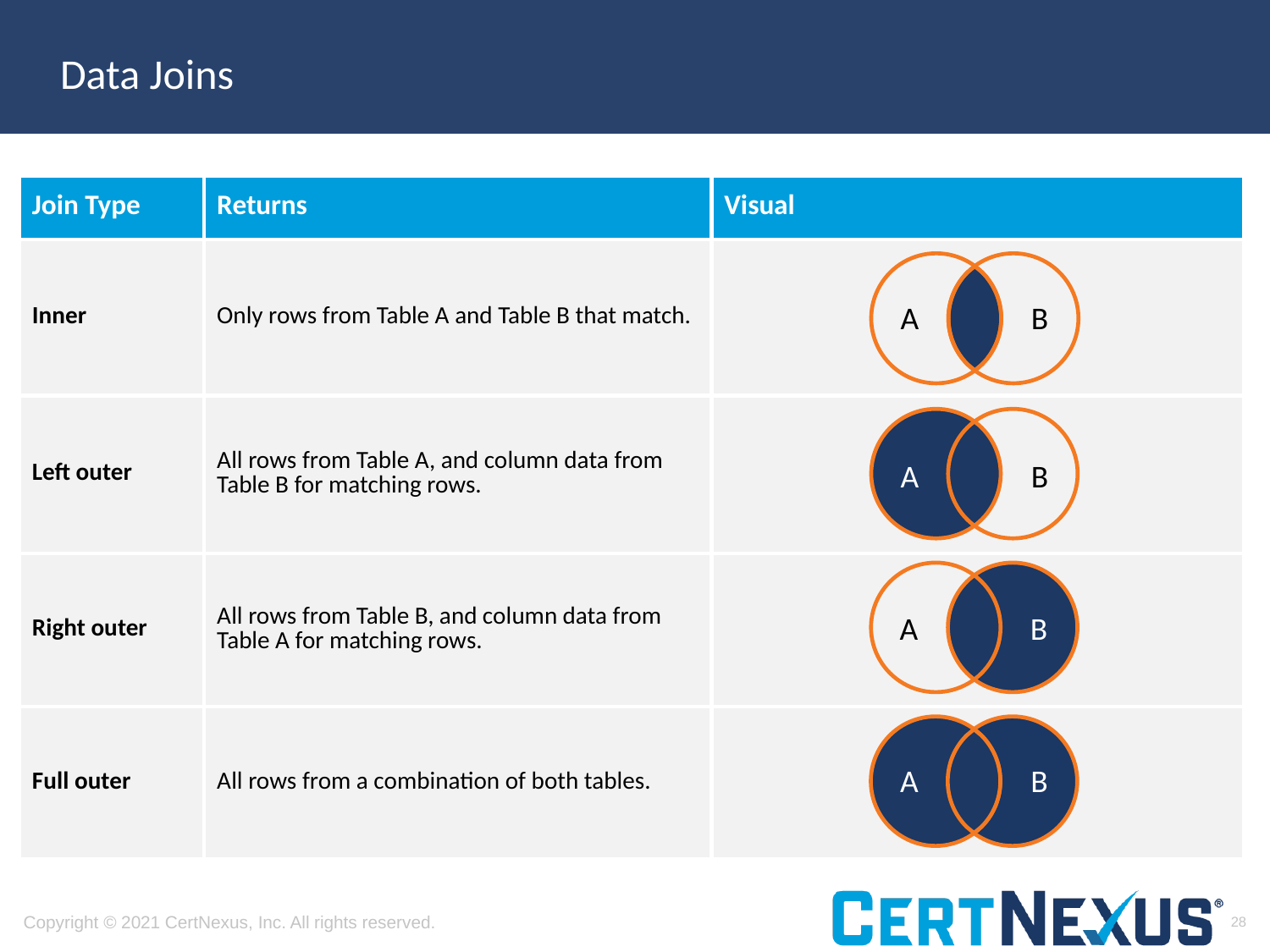

# Data Joins
| Join Type | Returns | Visual |
| --- | --- | --- |
| Inner | Only rows from Table A and Table B that match. |  |
| Left outer | All rows from Table A, and column data from Table B for matching rows. |  |
| Right outer | All rows from Table B, and column data from Table A for matching rows. |  |
| Full outer | All rows from a combination of both tables. |  |

A
B

A
B

A
B

A
B
28